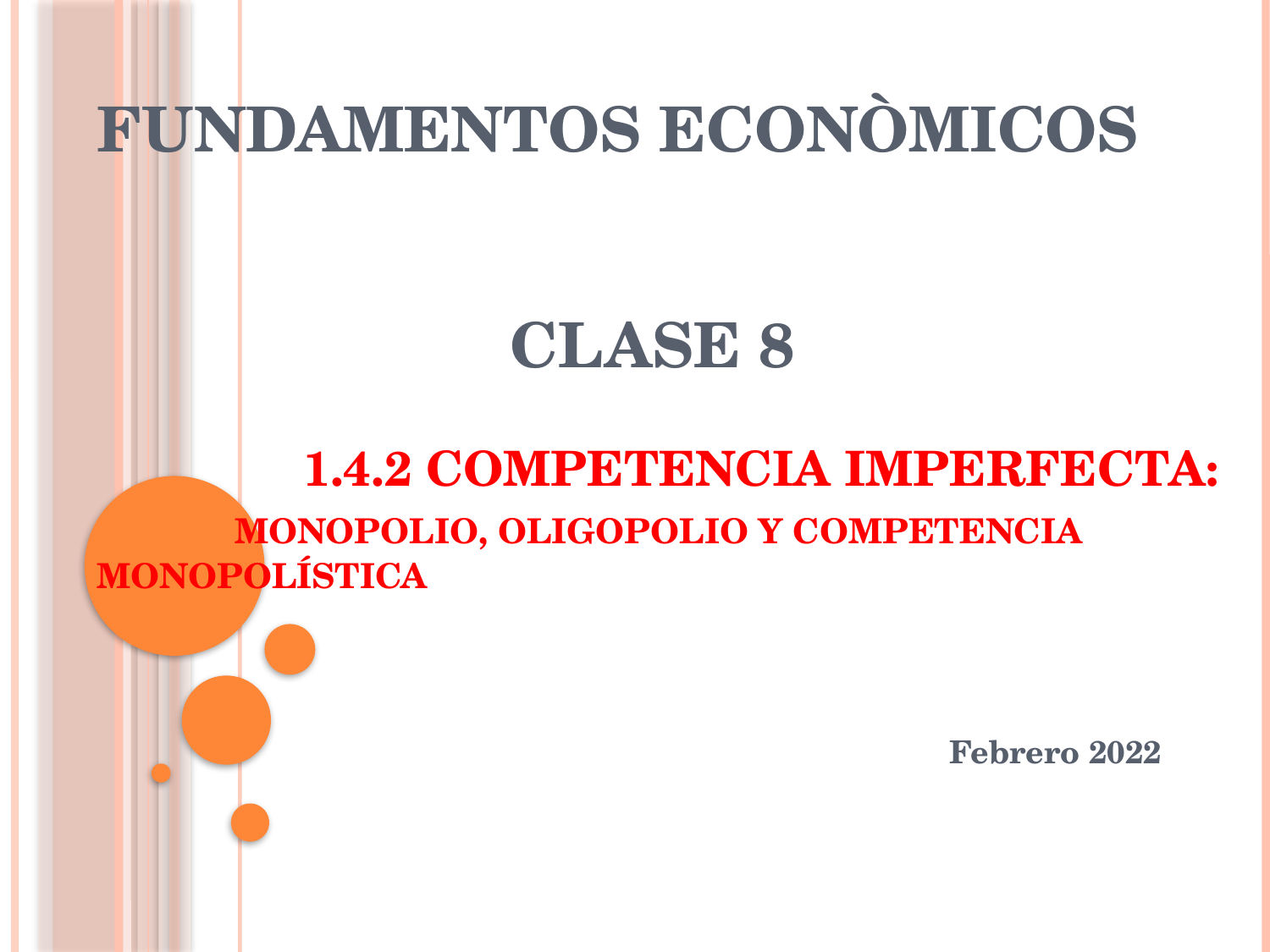

# FUNDAMENTOS ECONÒMICOS Clase 8 1.4.2 Competencia imperfecta: monopolio, oligopolio y competencia monopolística
Febrero 2022